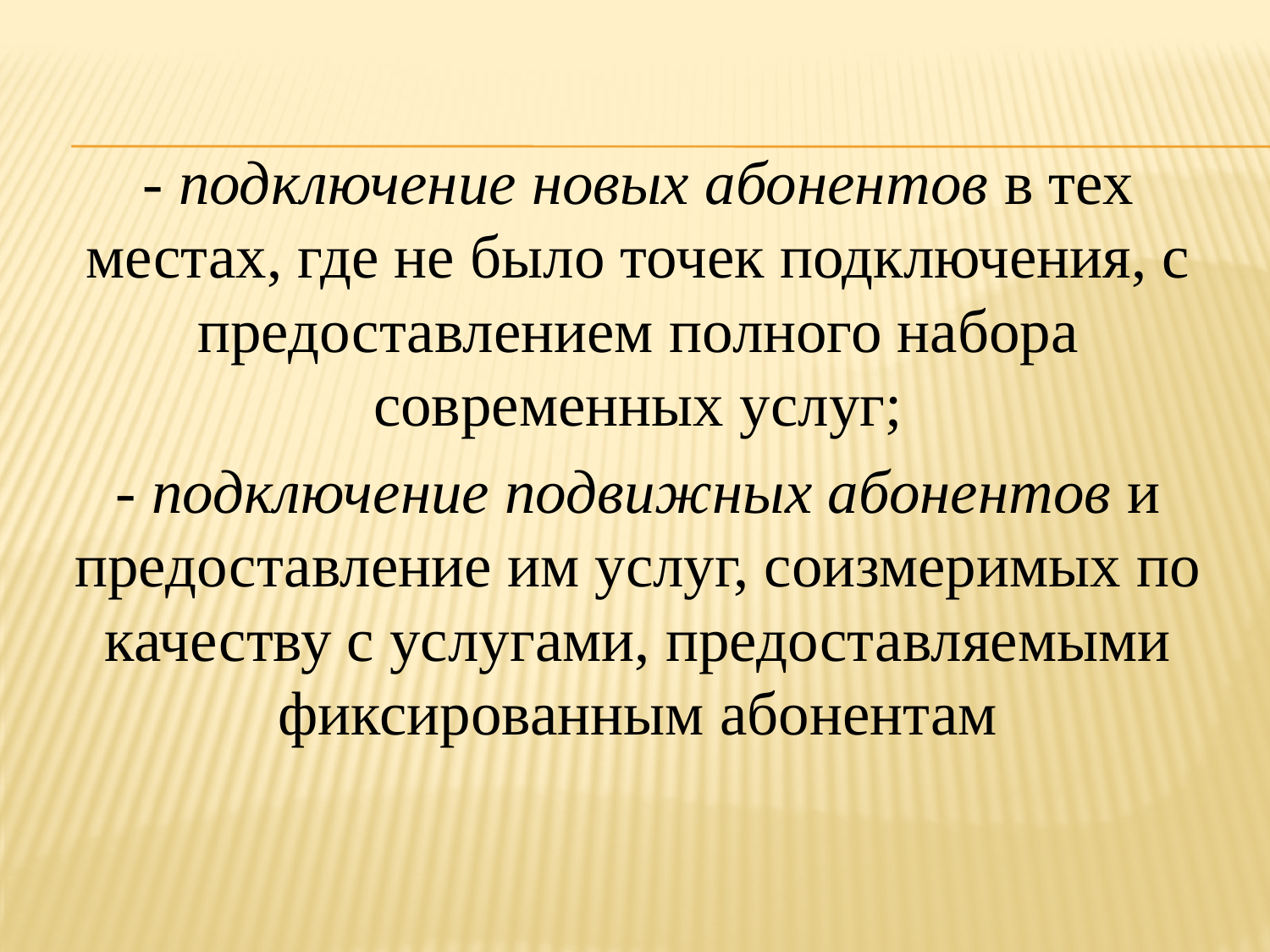

- подключение новых абонентов в тех местах, где не было точек подключения, с предоставлением полного набора современных услуг;
- подключение подвижных абонентов и предоставление им услуг, соизмеримых по качеству с услугами, предоставляемыми фиксированным абонентам